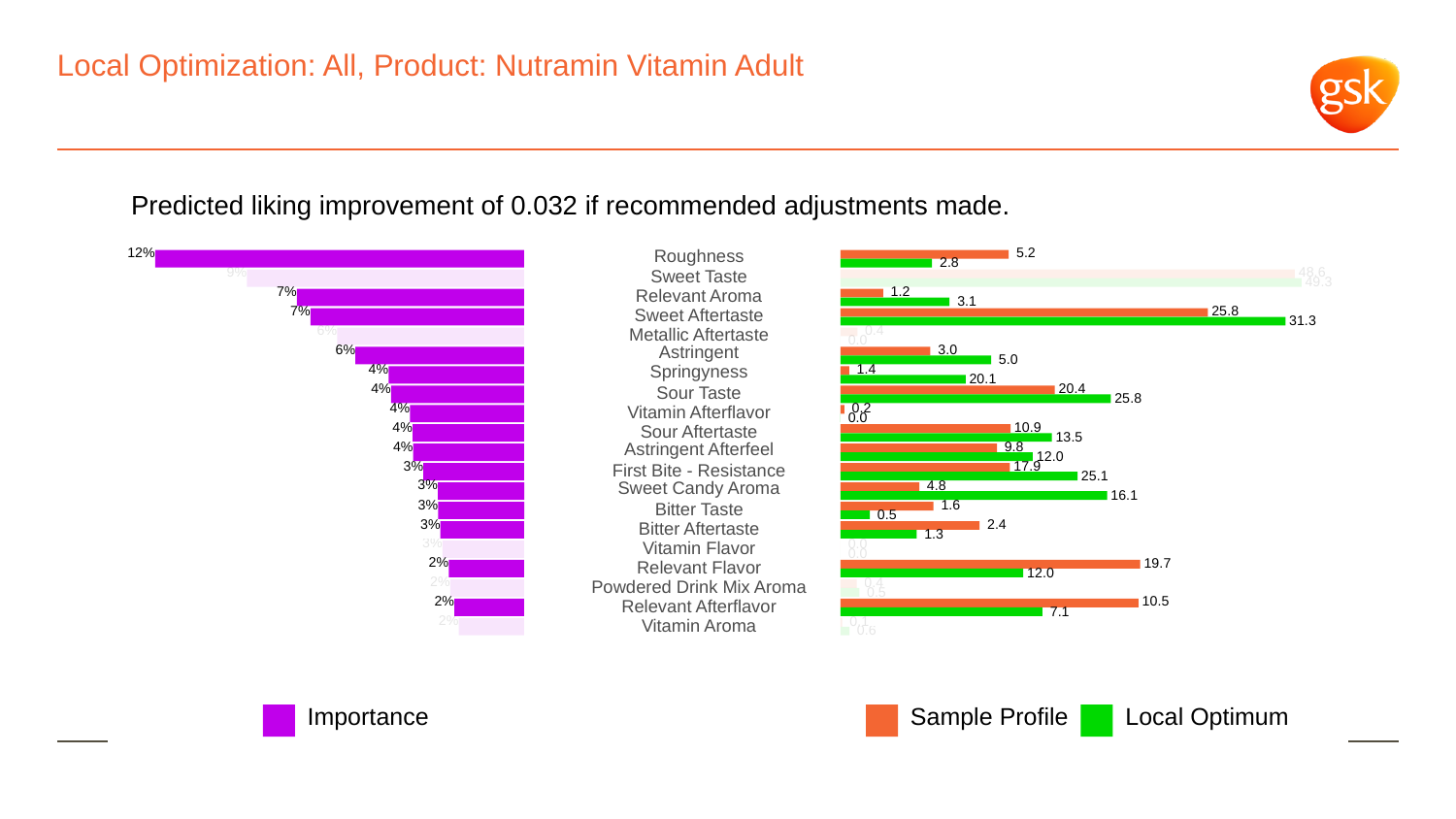

# Local Optimization: All, Product: Nutramin Vitamin Adult

Predicted liking improvement of 0.032 if recommended adjustments made.

12%
Roughness
  5.2

  2.8

9%
 48.6

Sweet Taste
 49.3

7%
  1.2

Relevant Aroma
  3.1

7%
 25.8

Sweet Aftertaste
 31.3

6%
  0.4

Metallic Aftertaste
  0.0

6%
Astringent
  3.0

  5.0

4%
Springyness
  1.4

 20.1

4%
 20.4

Sour Taste
 25.8

4%
  0.2

Vitamin Afterflavor
  0.0

4%
 10.9

Sour Aftertaste
 13.5

4%
Astringent Afterfeel
  9.8

 12.0

3%
 17.9

First Bite - Resistance
 25.1

3%
Sweet Candy Aroma
  4.8

 16.1

3%
  1.6

Bitter Taste
  0.5

3%
  2.4

Bitter Aftertaste
  1.3

3%
  0.0

Vitamin Flavor
  0.0

2%
 19.7

Relevant Flavor
 12.0

2%
  0.4

Powdered Drink Mix Aroma
  0.5

2%
 10.5

Relevant Afterflavor
  7.1

2%
  0.1

Vitamin Aroma
  0.6

Local Optimum
Sample Profile
Importance